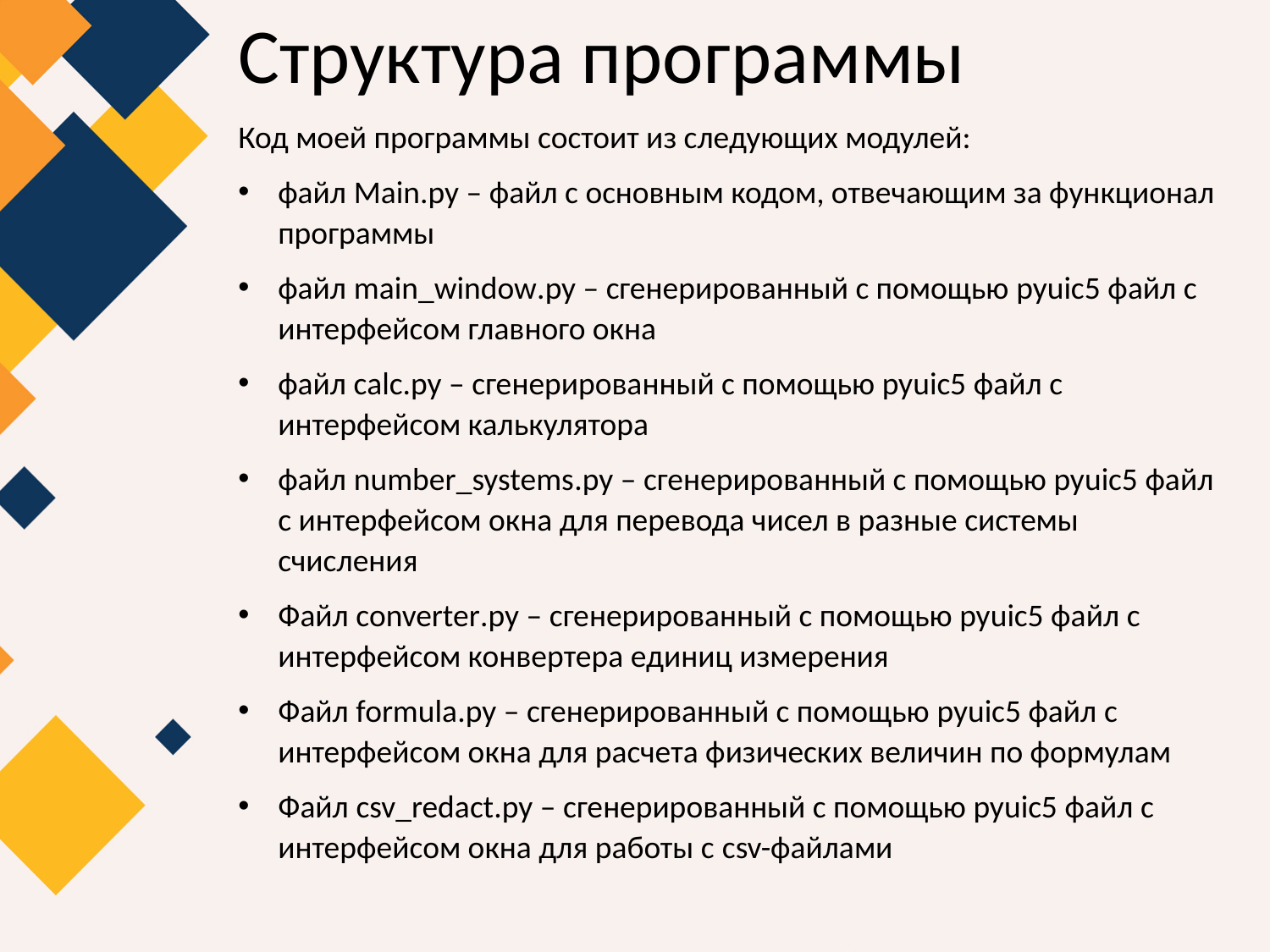

# Структура программы
Код моей программы состоит из следующих модулей:
файл Main.py – файл с основным кодом, отвечающим за функционал программы
файл main_window.py – сгенерированный с помощью pyuic5 файл с интерфейсом главного окна
файл calc.py – сгенерированный с помощью pyuic5 файл с интерфейсом калькулятора
файл number_systems.py – сгенерированный с помощью pyuic5 файл с интерфейсом окна для перевода чисел в разные системы счисления
Файл converter.py – сгенерированный с помощью pyuic5 файл с интерфейсом конвертера единиц измерения
Файл formula.py – сгенерированный с помощью pyuic5 файл с интерфейсом окна для расчета физических величин по формулам
Файл csv_redact.py – сгенерированный с помощью pyuic5 файл с интерфейсом окна для работы с csv-файлами